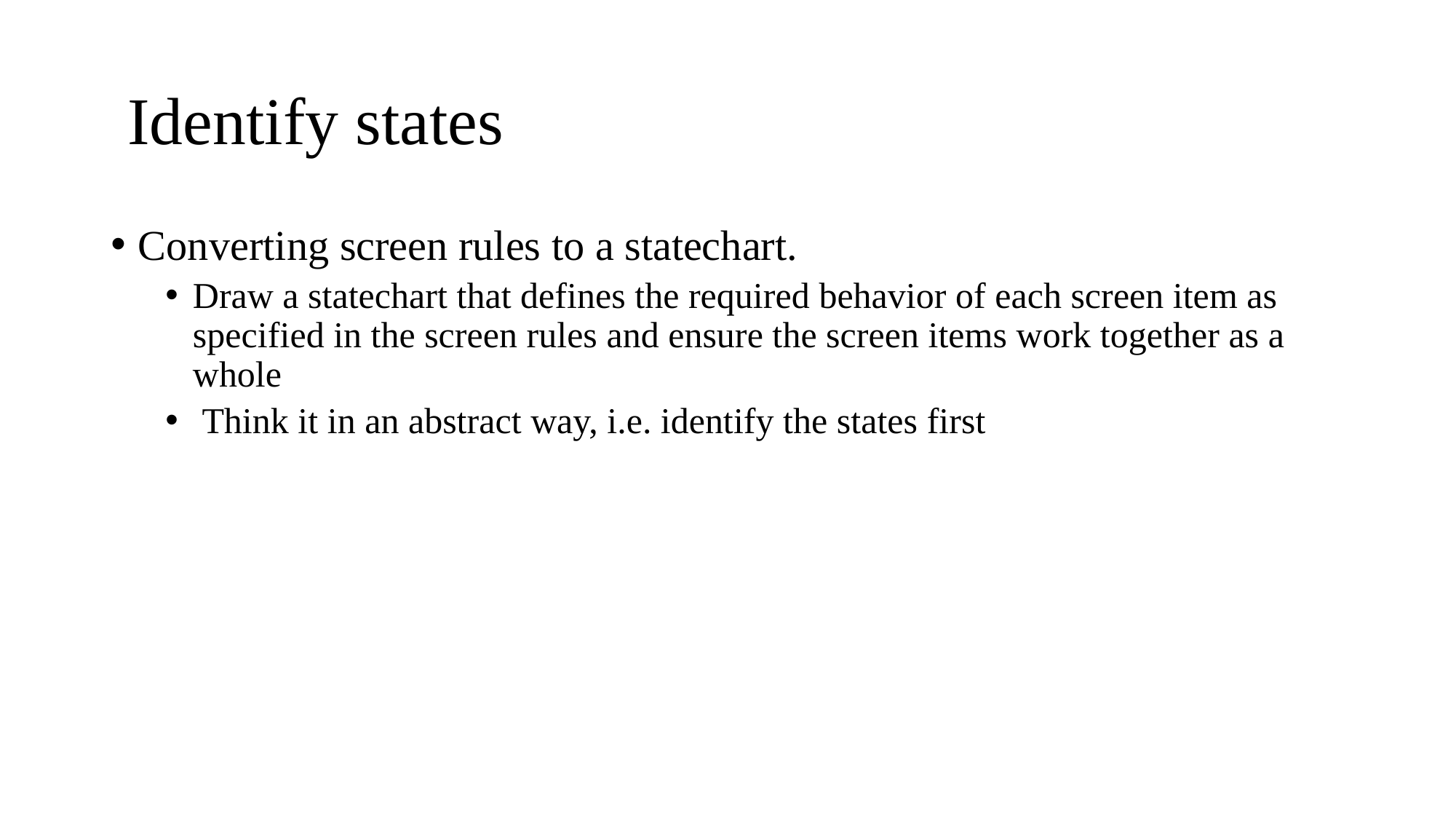

# Identify states
Converting screen rules to a statechart.
Draw a statechart that defines the required behavior of each screen item as specified in the screen rules and ensure the screen items work together as a whole
 Think it in an abstract way, i.e. identify the states first